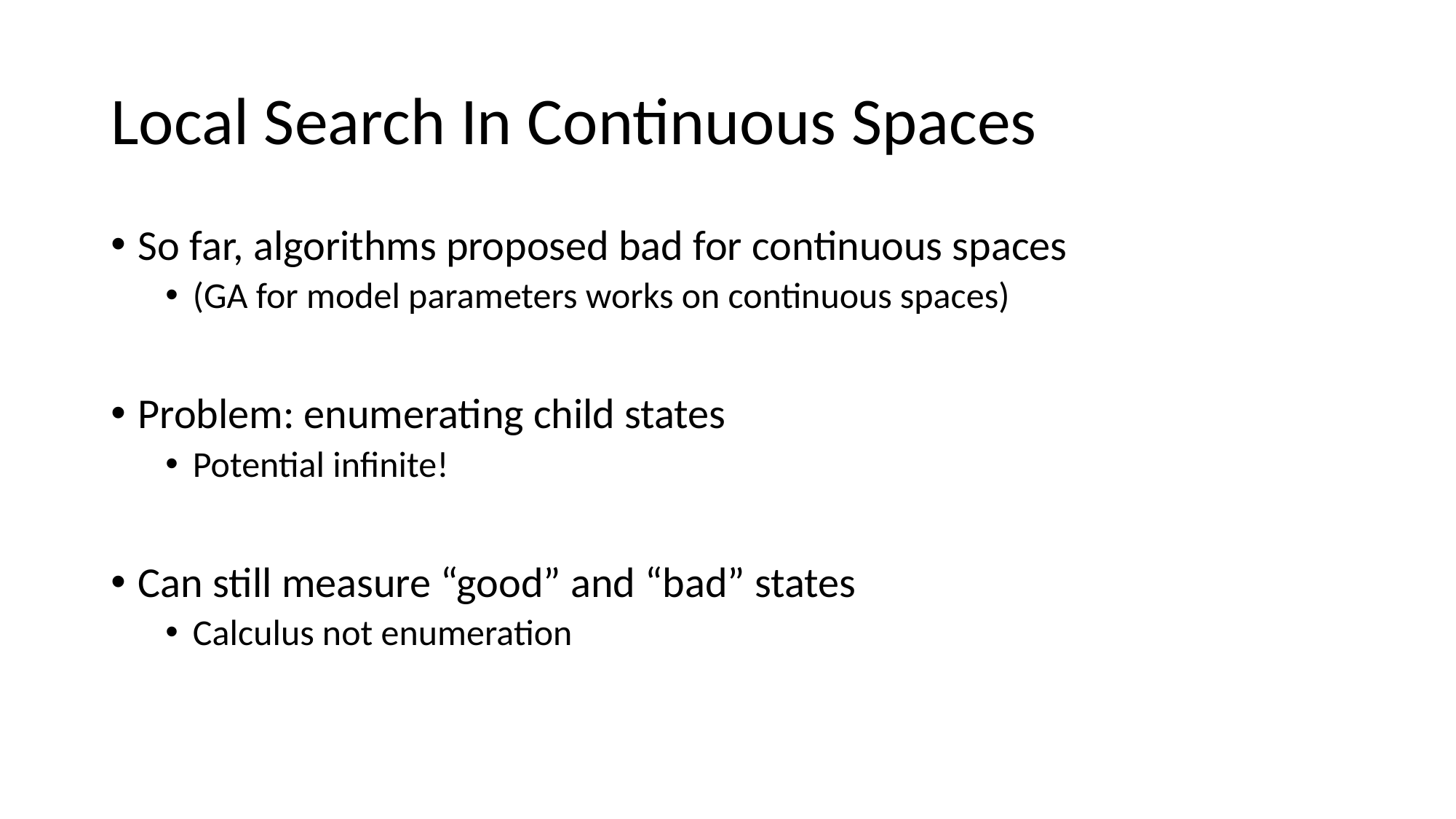

# Local Search In Continuous Spaces
So far, algorithms proposed bad for continuous spaces
(GA for model parameters works on continuous spaces)

Problem: enumerating child states
Potential infinite!

Can still measure “good” and “bad” states
Calculus not enumeration